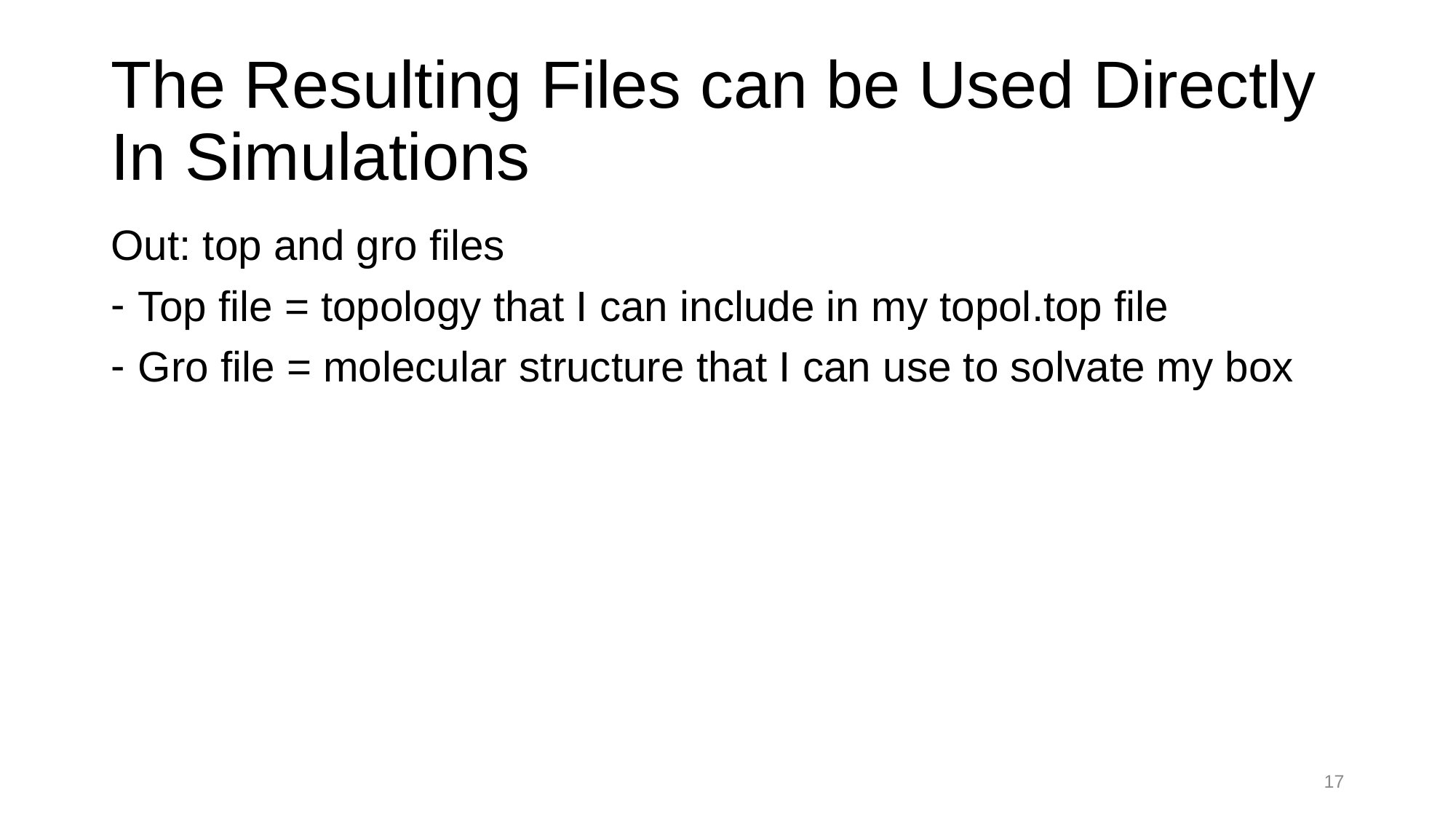

# The Resulting Files can be Used Directly In Simulations
Out: top and gro files
Top file = topology that I can include in my topol.top file
Gro file = molecular structure that I can use to solvate my box
17